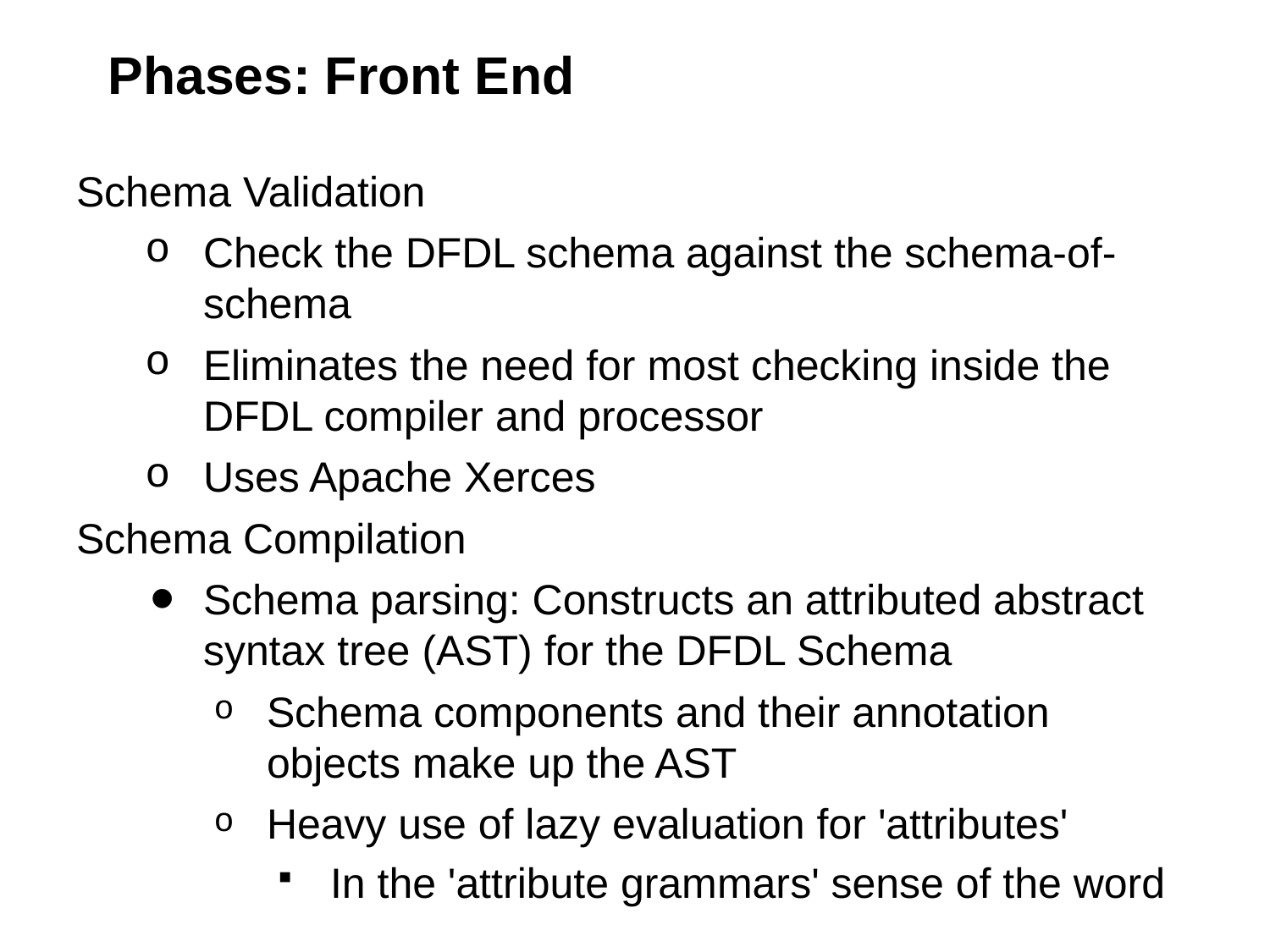

# Phases: Front End
Schema Validation
Check the DFDL schema against the schema-of-schema
Eliminates the need for most checking inside the DFDL compiler and processor
Uses Apache Xerces
Schema Compilation
Schema parsing: Constructs an attributed abstract syntax tree (AST) for the DFDL Schema
Schema components and their annotation objects make up the AST
Heavy use of lazy evaluation for 'attributes'
In the 'attribute grammars' sense of the word